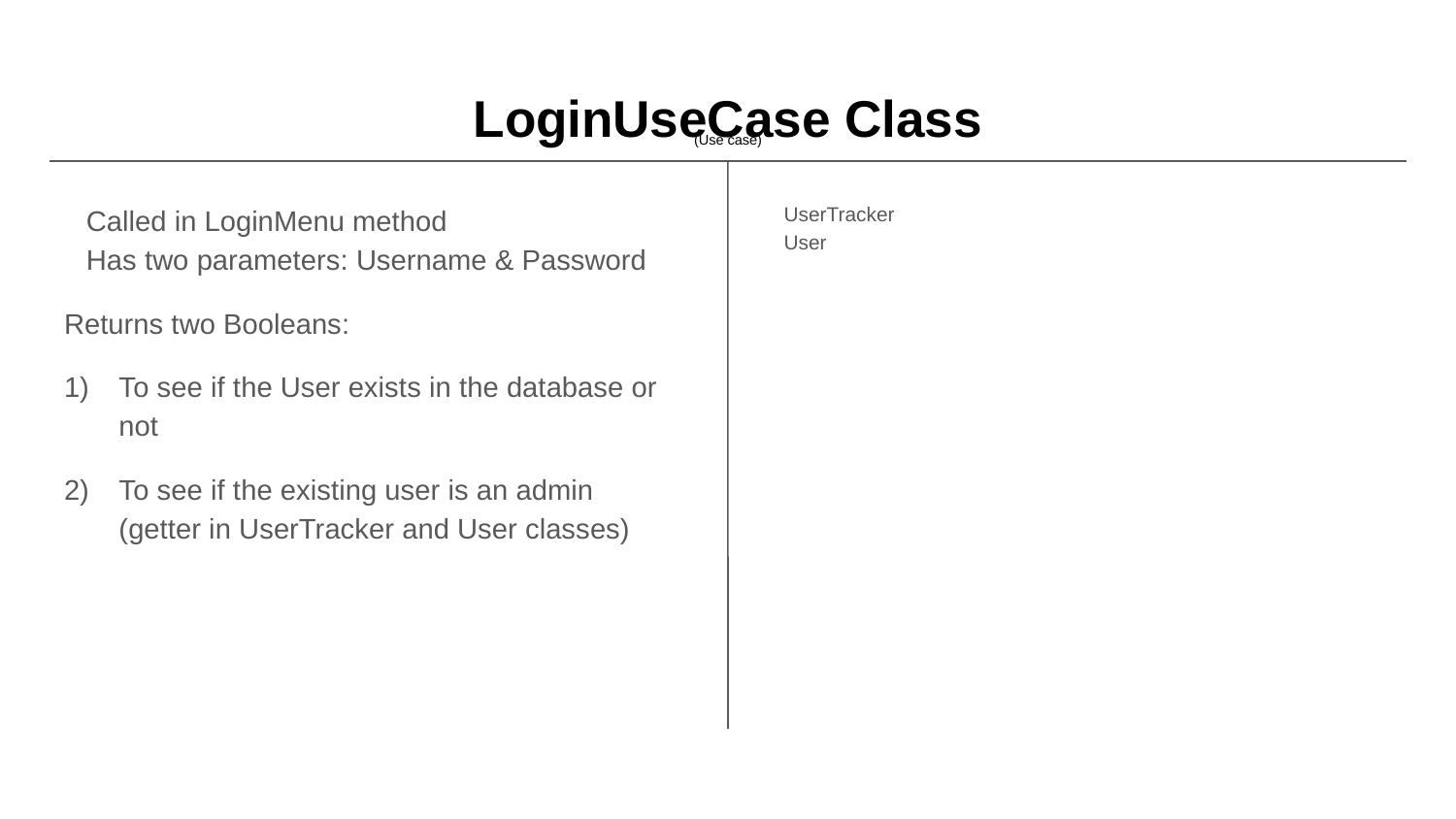

# LoginUseCase Class
(Use case)
Called in LoginMenu method
Has two parameters: Username & Password
Returns two Booleans:
To see if the User exists in the database or not
To see if the existing user is an admin (getter in UserTracker and User classes)

UserTracker
User